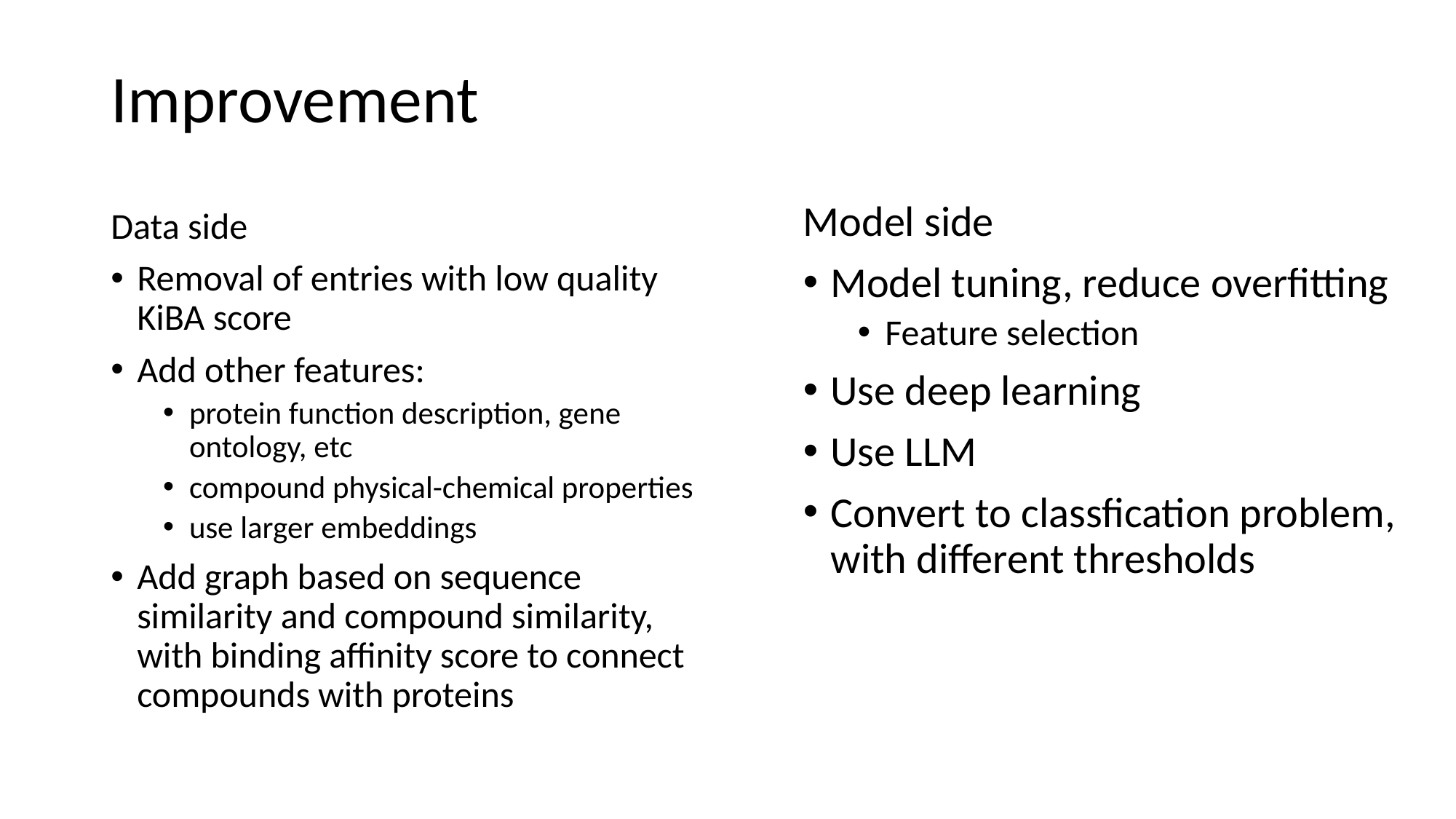

# Improvement
Model side
Model tuning, reduce overfitting
Feature selection
Use deep learning
Use LLM
Convert to classfication problem, with different thresholds
Data side
Removal of entries with low quality KiBA score
Add other features:
protein function description, gene ontology, etc
compound physical-chemical properties
use larger embeddings
Add graph based on sequence similarity and compound similarity, with binding affinity score to connect compounds with proteins